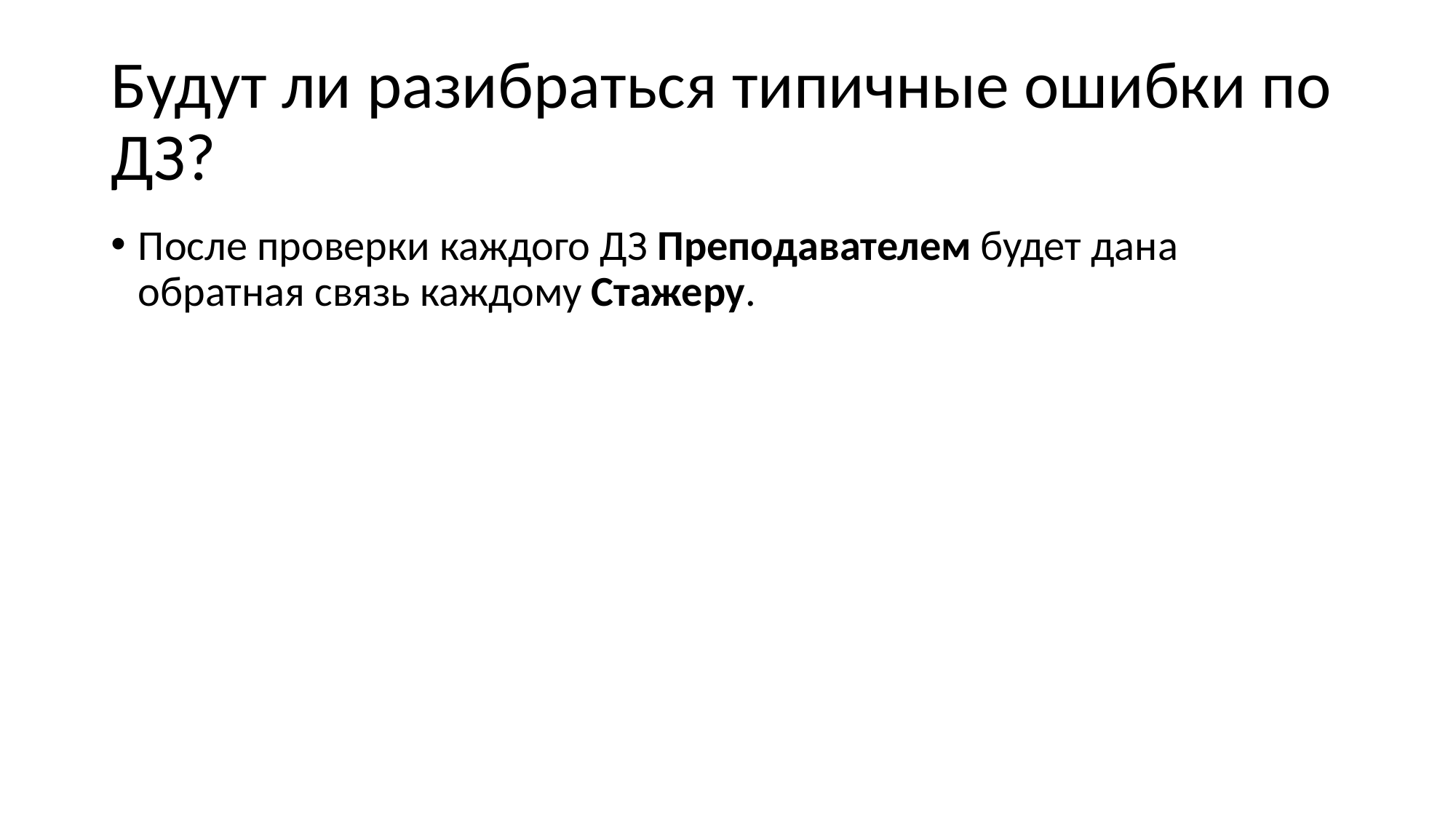

# Будут ли разибраться типичные ошибки по ДЗ?
После проверки каждого ДЗ Преподавателем будет дана обратная связь каждому Стажеру.